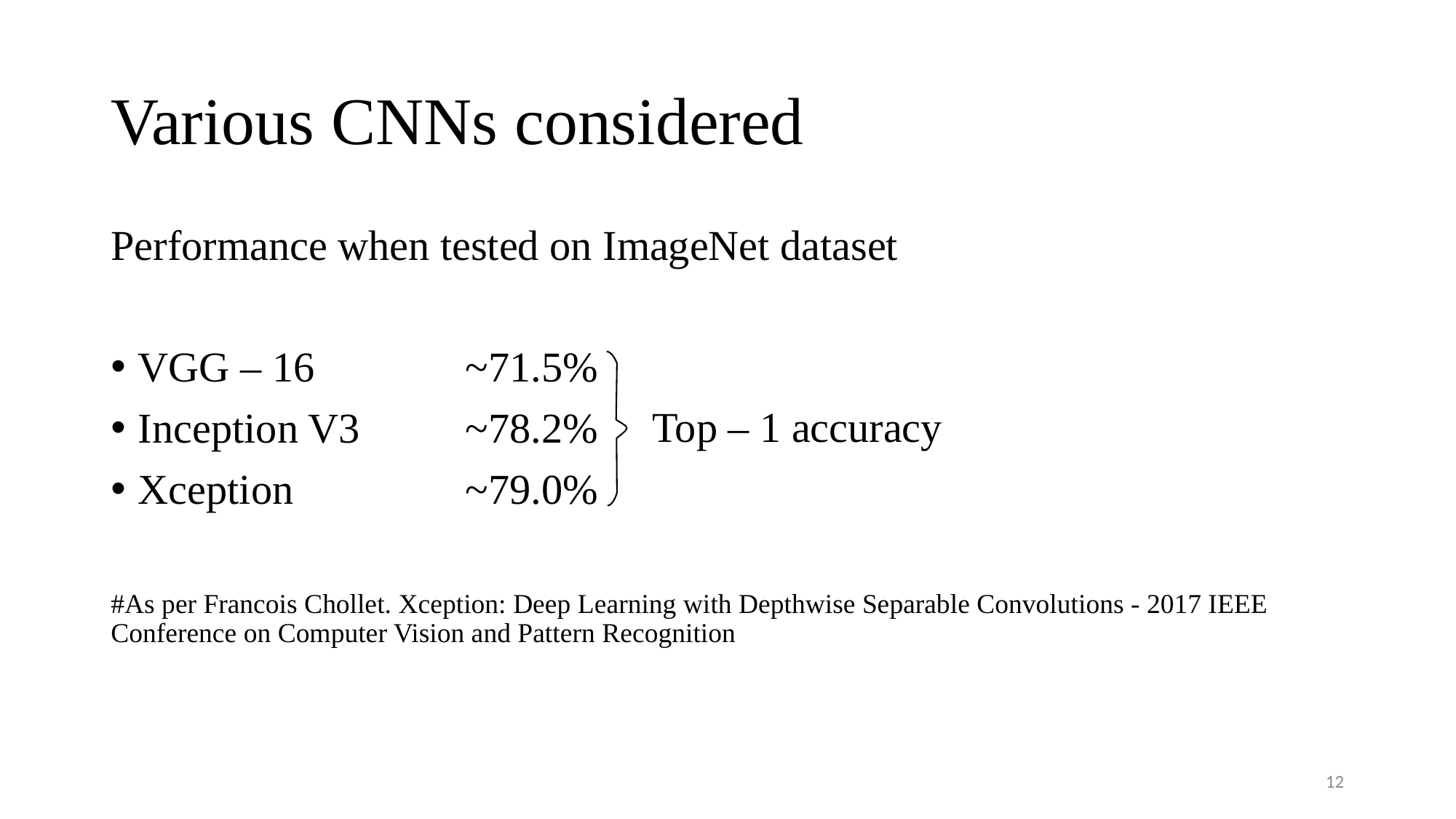

# Various CNNs considered
Performance when tested on ImageNet dataset

VGG – 16		~71.5%
Inception V3	~78.2%
Xception		~79.0%

#As per Francois Chollet. Xception: Deep Learning with Depthwise Separable Convolutions - 2017 IEEE Conference on Computer Vision and Pattern Recognition

Top – 1 accuracy
12